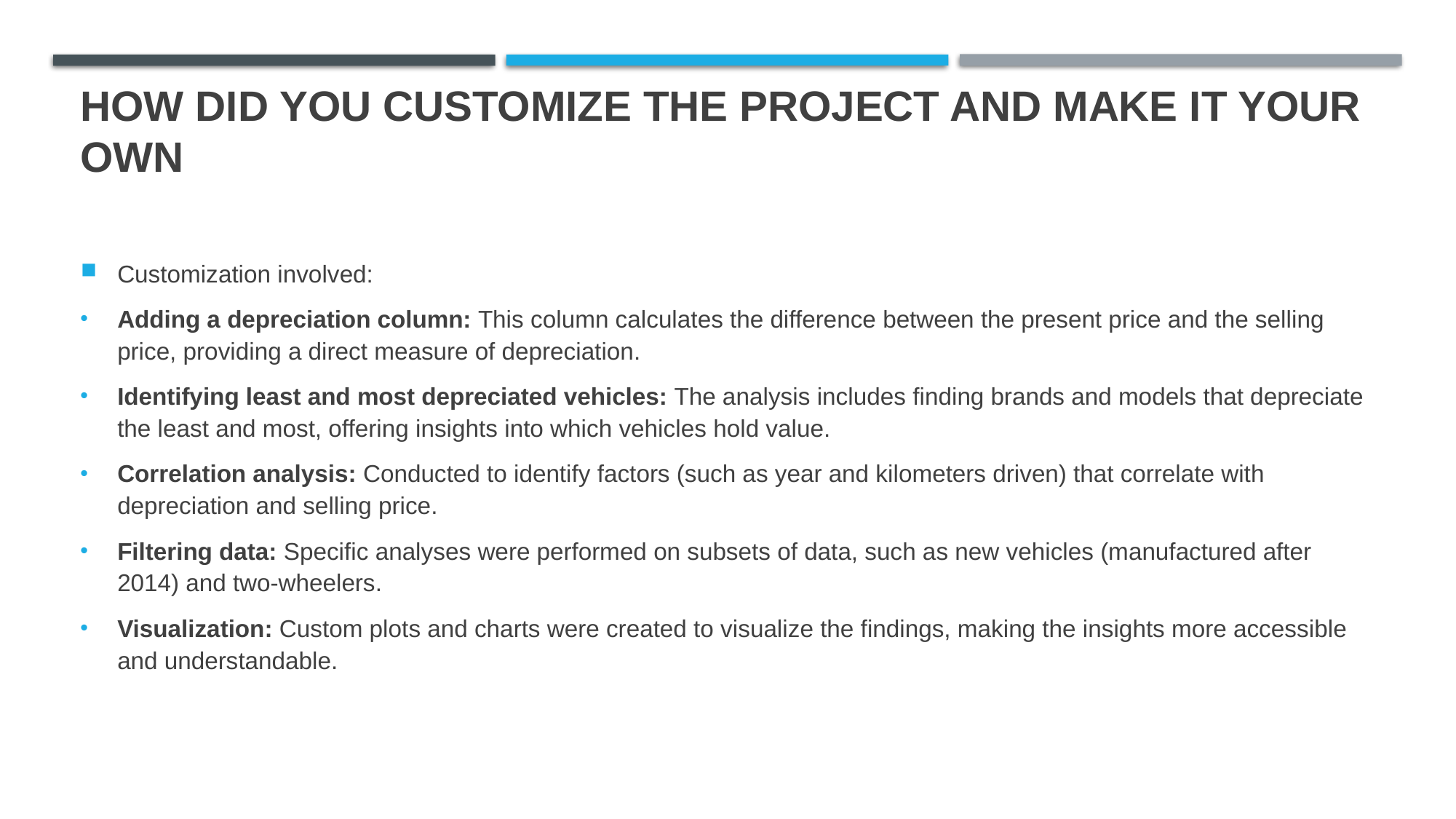

# How did you customize the project and make it your own
Customization involved:
Adding a depreciation column: This column calculates the difference between the present price and the selling price, providing a direct measure of depreciation.
Identifying least and most depreciated vehicles: The analysis includes finding brands and models that depreciate the least and most, offering insights into which vehicles hold value.
Correlation analysis: Conducted to identify factors (such as year and kilometers driven) that correlate with depreciation and selling price.
Filtering data: Specific analyses were performed on subsets of data, such as new vehicles (manufactured after 2014) and two-wheelers.
Visualization: Custom plots and charts were created to visualize the findings, making the insights more accessible and understandable.